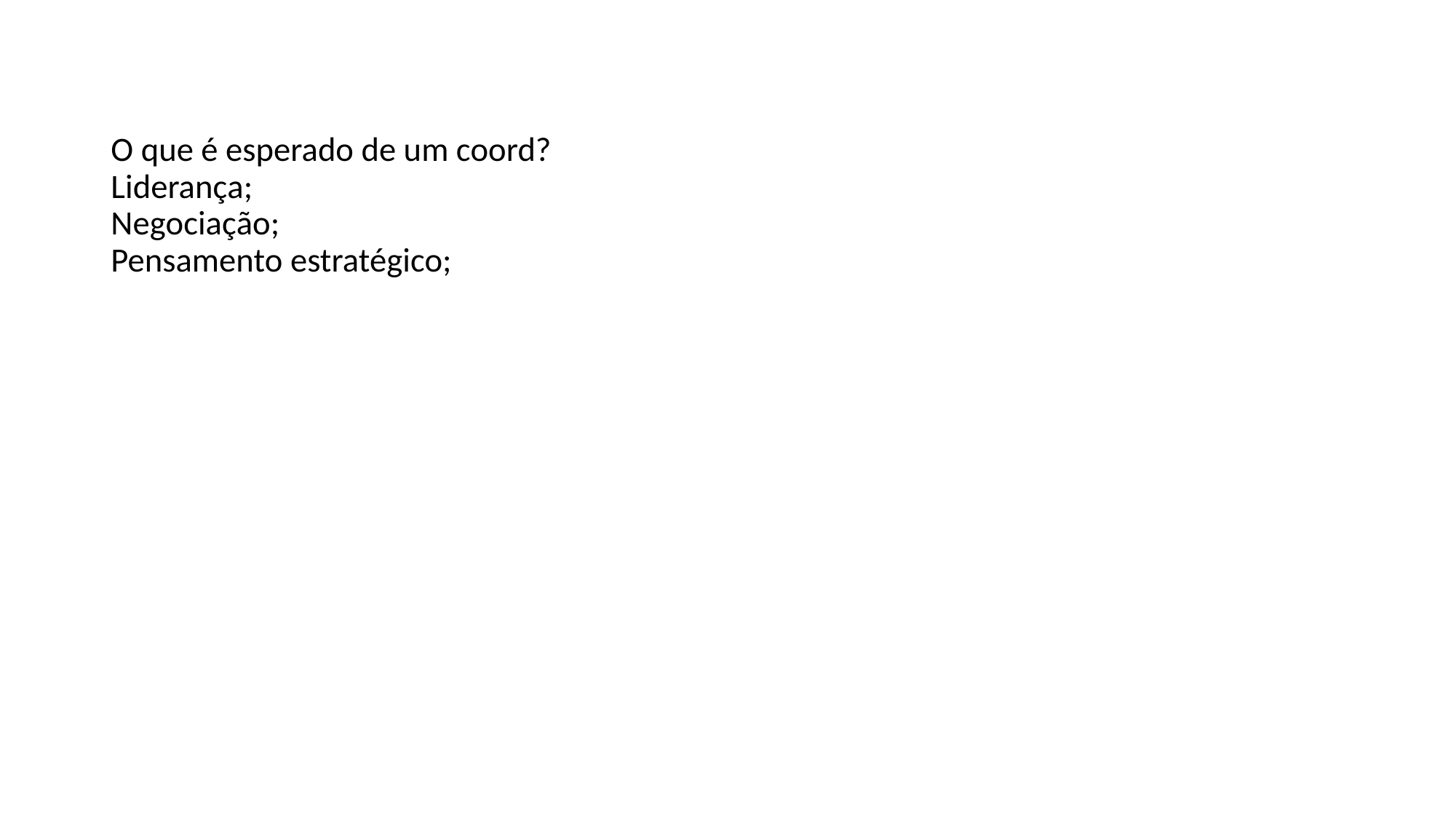

# O que é esperado de um coord? Liderança; Negociação; Pensamento estratégico;